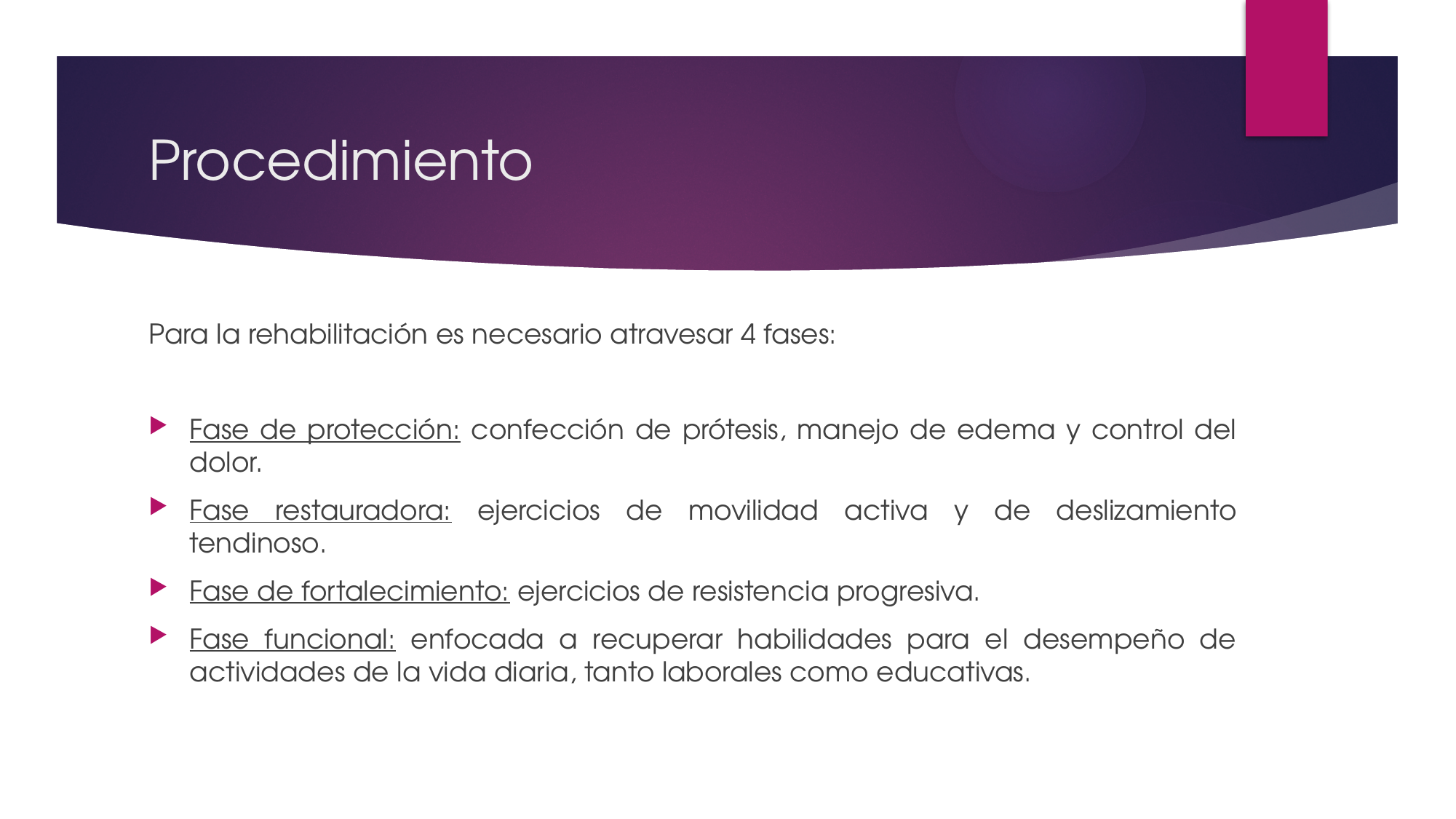

# Procedimiento
Para la rehabilitación es necesario atravesar 4 fases:

Fase de protección: confección de prótesis, manejo de edema y control del dolor.
Fase restauradora: ejercicios de movilidad activa y de deslizamiento tendinoso.
Fase de fortalecimiento: ejercicios de resistencia progresiva.
Fase funcional: enfocada a recuperar habilidades para el desempeño de actividades de la vida diaria, tanto laborales como educativas.